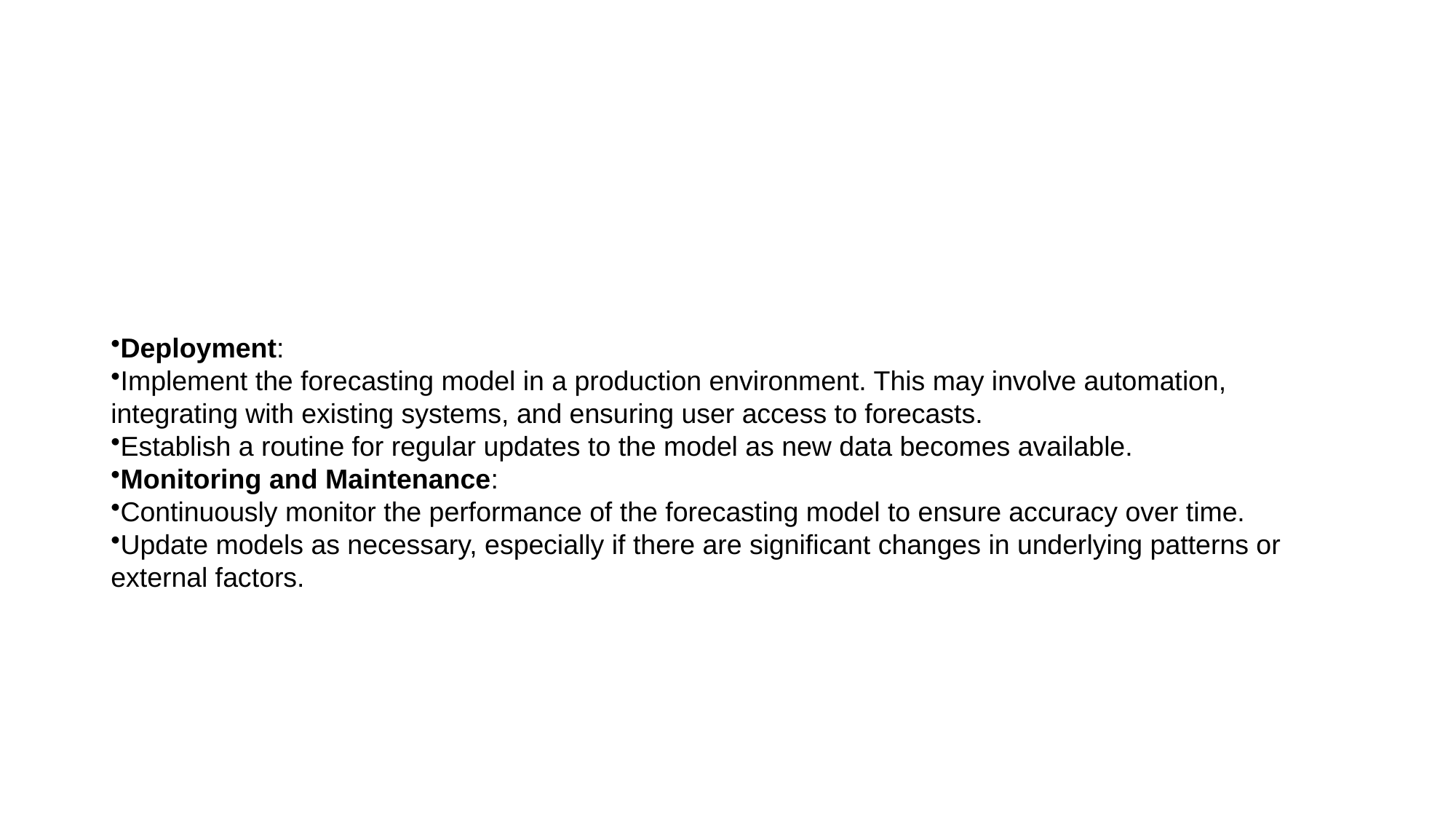

#
Deployment:
Implement the forecasting model in a production environment. This may involve automation, integrating with existing systems, and ensuring user access to forecasts.
Establish a routine for regular updates to the model as new data becomes available.
Monitoring and Maintenance:
Continuously monitor the performance of the forecasting model to ensure accuracy over time.
Update models as necessary, especially if there are significant changes in underlying patterns or external factors.